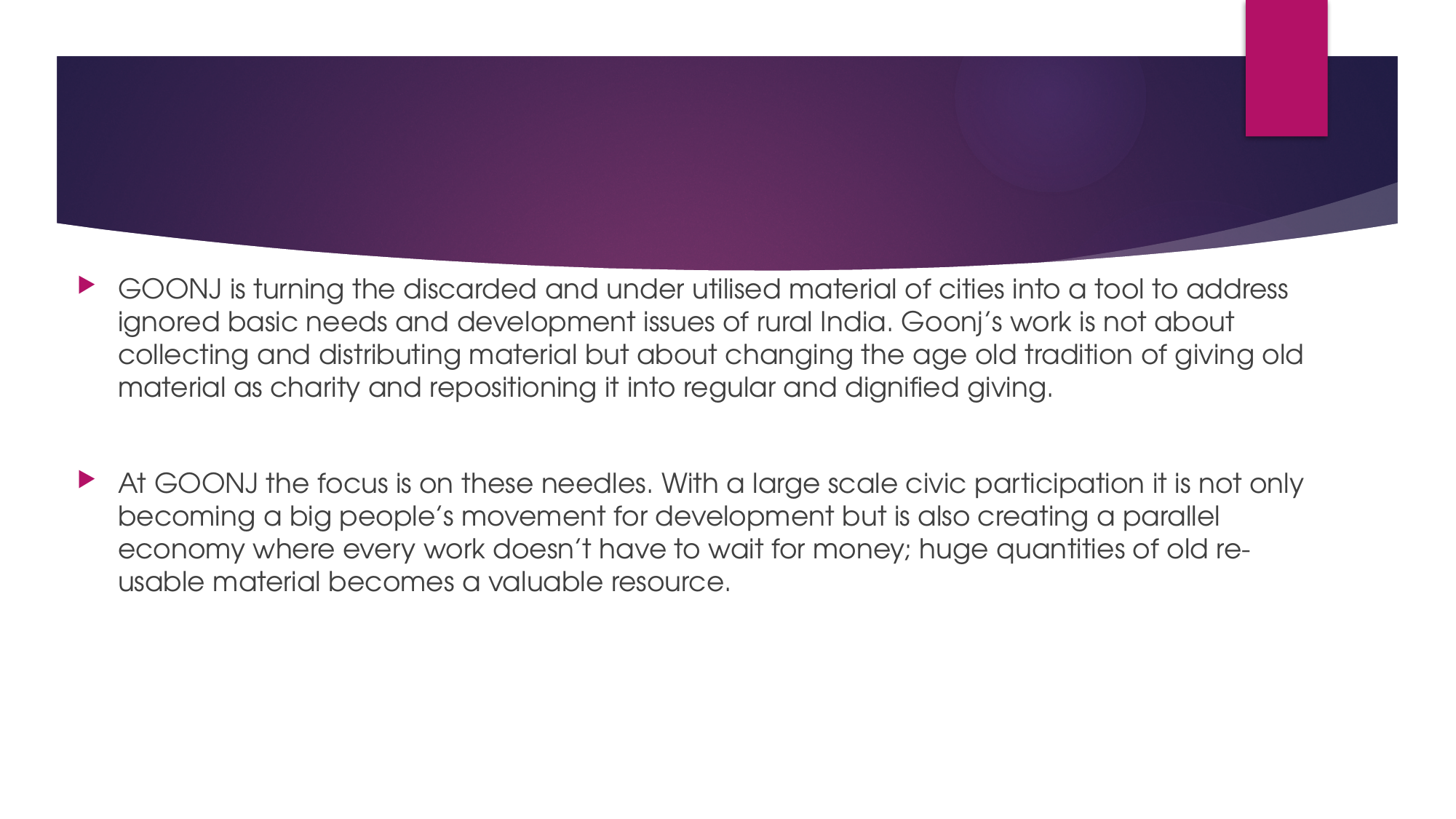

GOONJ is turning the discarded and under utilised material of cities into a tool to address ignored basic needs and development issues of rural India. Goonj’s work is not about collecting and distributing material but about changing the age old tradition of giving old material as charity and repositioning it into regular and dignified giving.

At GOONJ the focus is on these needles. With a large scale civic participation it is not only becoming a big people’s movement for development but is also creating a parallel economy where every work doesn’t have to wait for money; huge quantities of old re-usable material becomes a valuable resource.